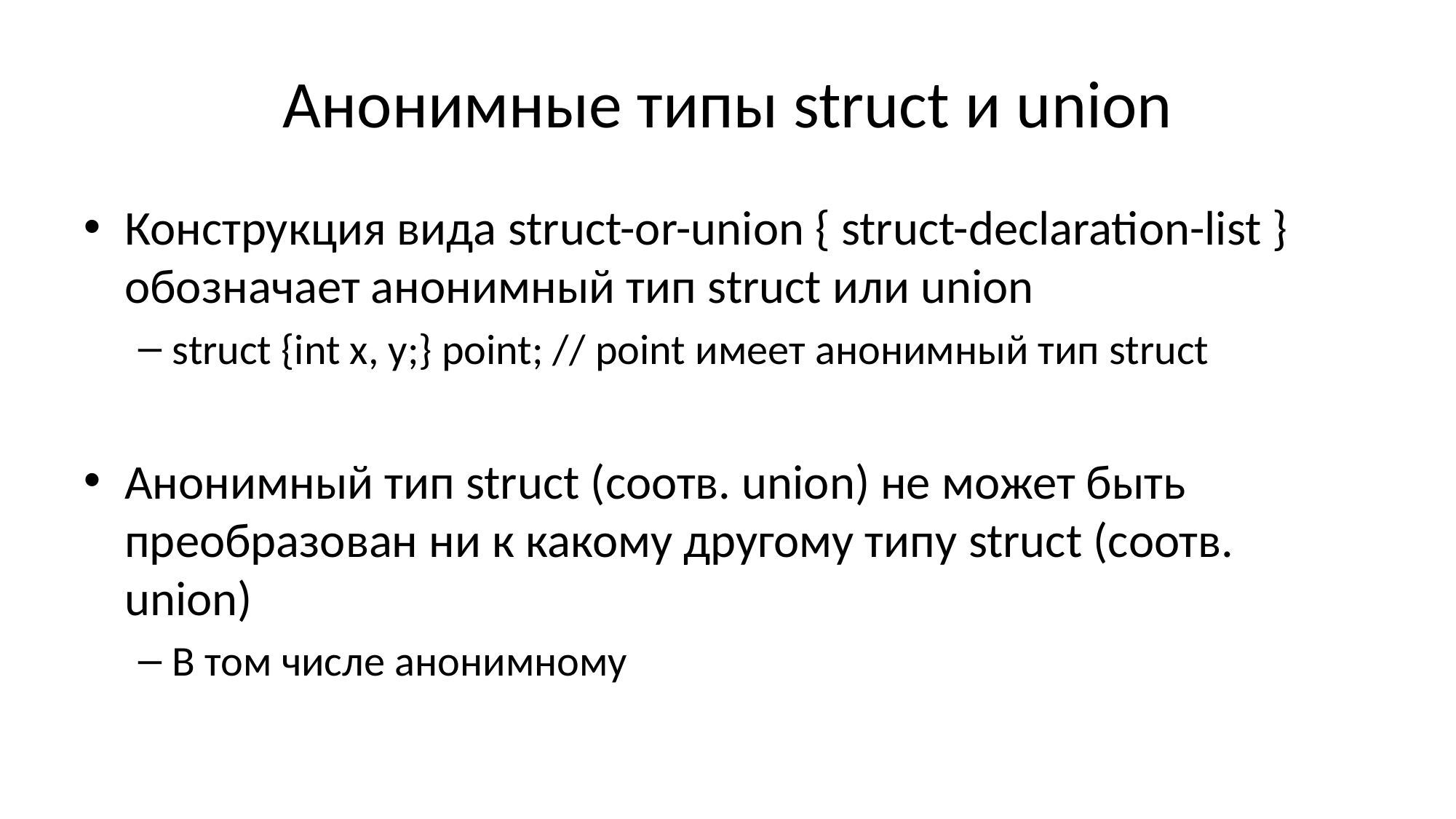

# Анонимные типы struct и union
Конструкция вида struct-or-union { struct-declaration-list } обозначает анонимный тип struct или union
struct {int x, y;} point; // point имеет анонимный тип struct

Анонимный тип struct (соотв. union) не может быть преобразован ни к какому другому типу struct (соотв. union)
В том числе анонимному